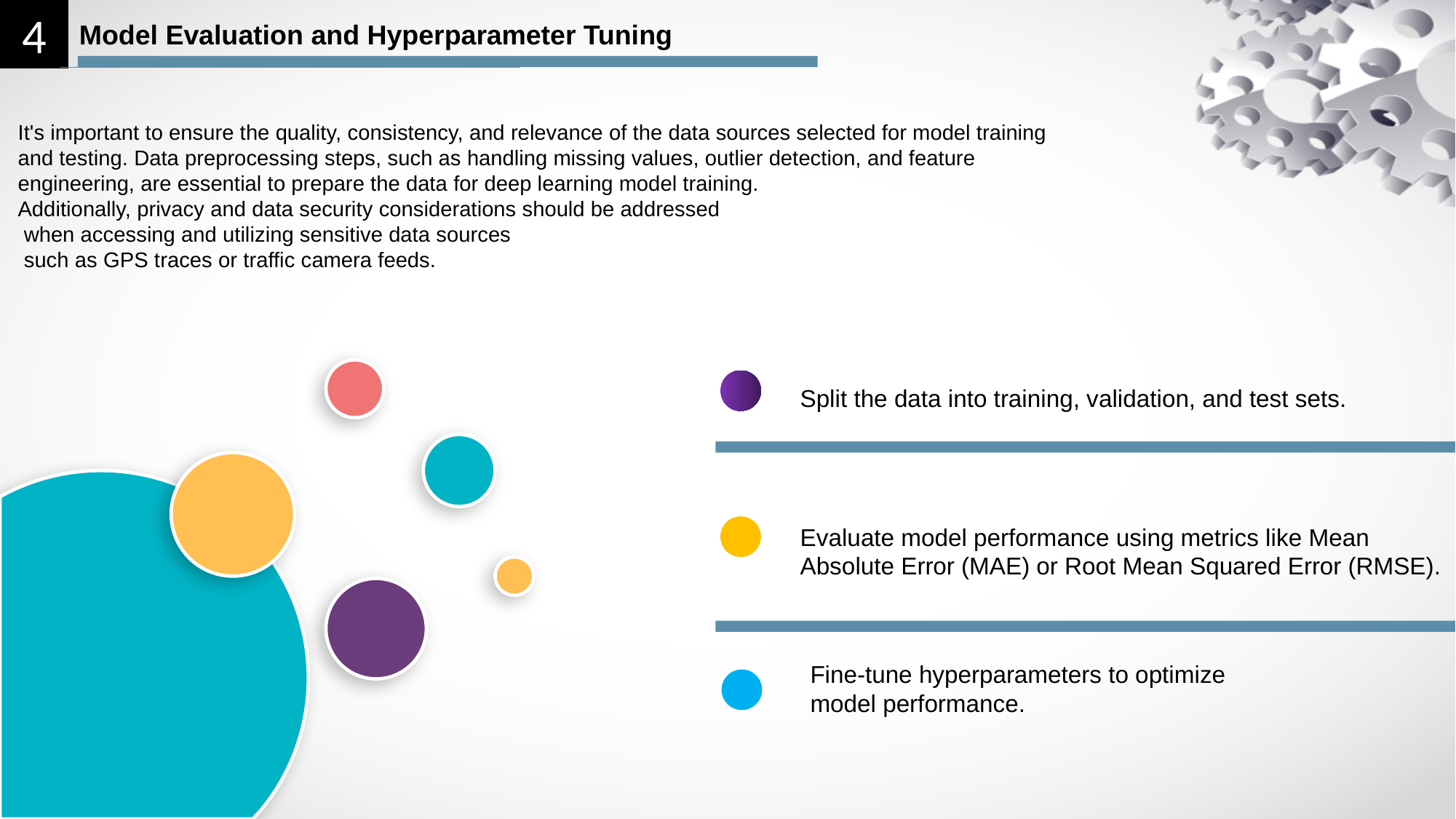

4
Model Evaluation and Hyperparameter Tuning

It's important to ensure the quality, consistency, and relevance of the data sources selected for model training
and testing. Data preprocessing steps, such as handling missing values, outlier detection, and feature
engineering, are essential to prepare the data for deep learning model training.
Additionally, privacy and data security considerations should be addressed
 when accessing and utilizing sensitive data sources
 such as GPS traces or traffic camera feeds.

Split the data into training, validation, and test sets.

Evaluate model performance using metrics like Mean Absolute Error (MAE) or Root Mean Squared Error (RMSE).

Fine-tune hyperparameters to optimize model performance.